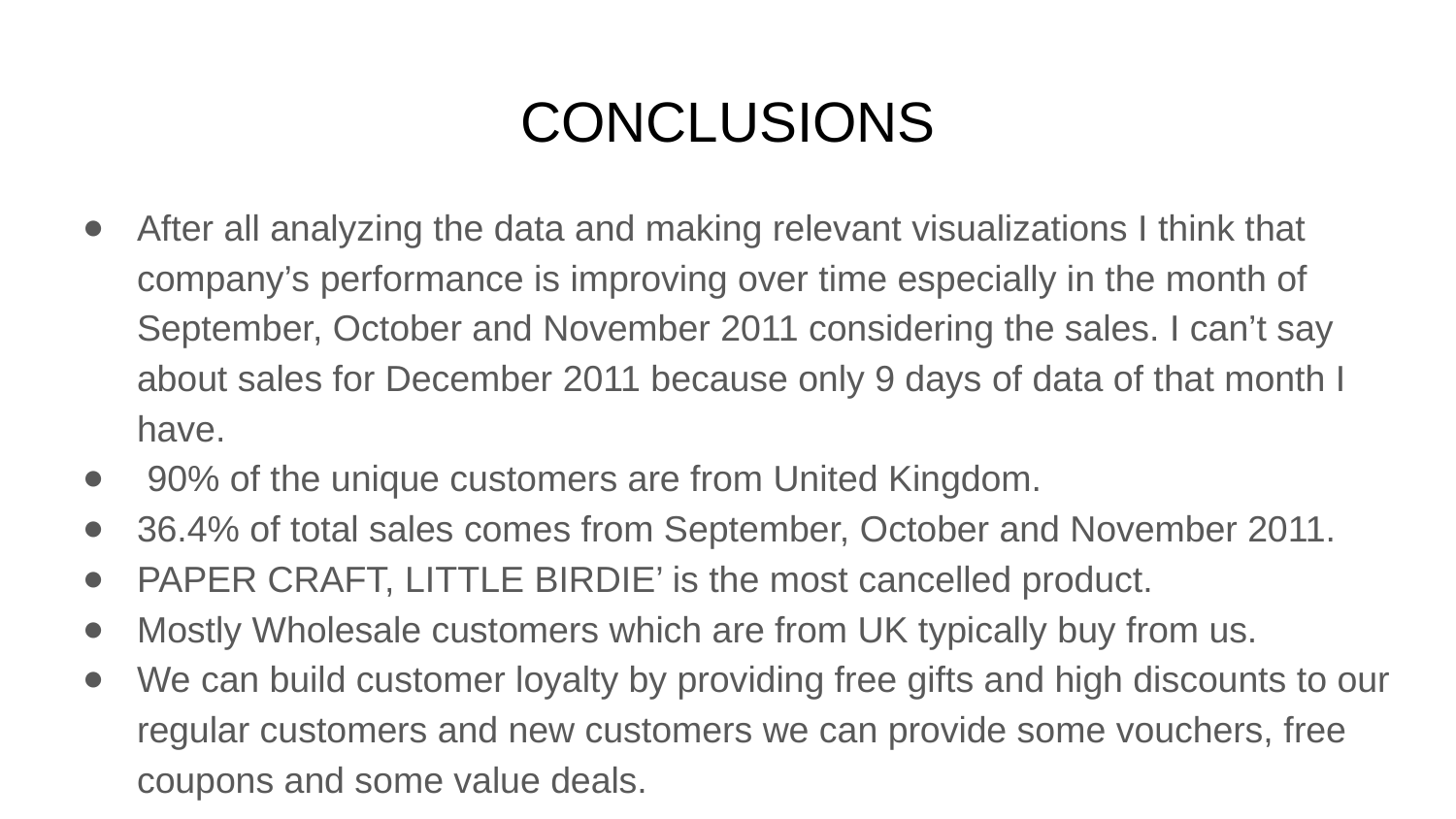

# CONCLUSIONS
After all analyzing the data and making relevant visualizations I think that company’s performance is improving over time especially in the month of September, October and November 2011 considering the sales. I can’t say about sales for December 2011 because only 9 days of data of that month I have.
 90% of the unique customers are from United Kingdom.
36.4% of total sales comes from September, October and November 2011.
PAPER CRAFT, LITTLE BIRDIE’ is the most cancelled product.
Mostly Wholesale customers which are from UK typically buy from us.
We can build customer loyalty by providing free gifts and high discounts to our regular customers and new customers we can provide some vouchers, free coupons and some value deals.